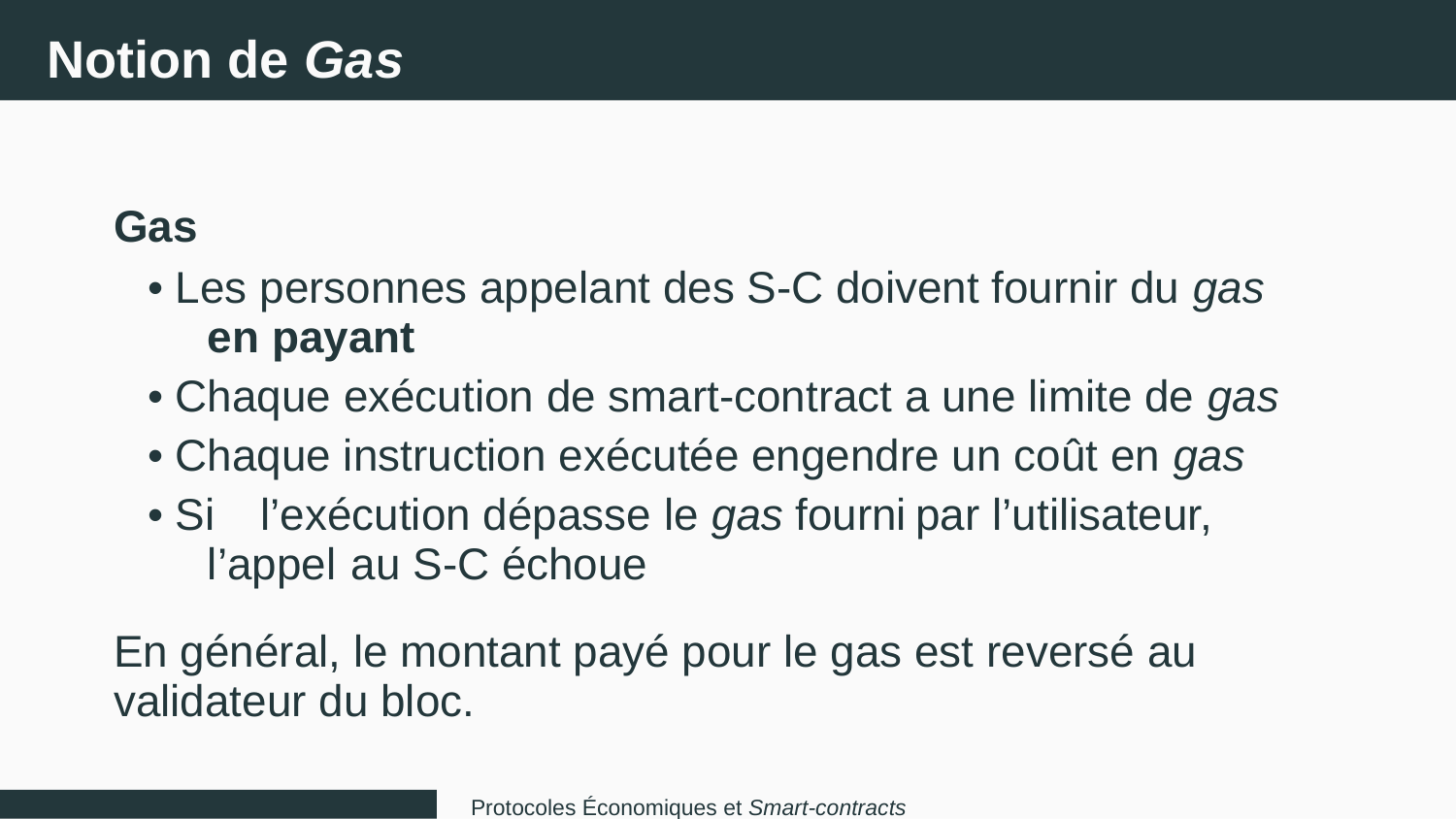

Notion de Gas
Gas
• Les personnes appelant des S-C doivent fournir du gas
en payant
• Chaque exécution de smart-contract a une limite de gas
• Chaque instruction exécutée engendre un coût en gas
• Si
l’exécution dépasse le gas fourni
par l’utilisateur,
l’appel
au S-C échoue
En général, le montant payé pour le gas est reversé au
validateur du bloc.

Protocoles Économiques et Smart-contracts